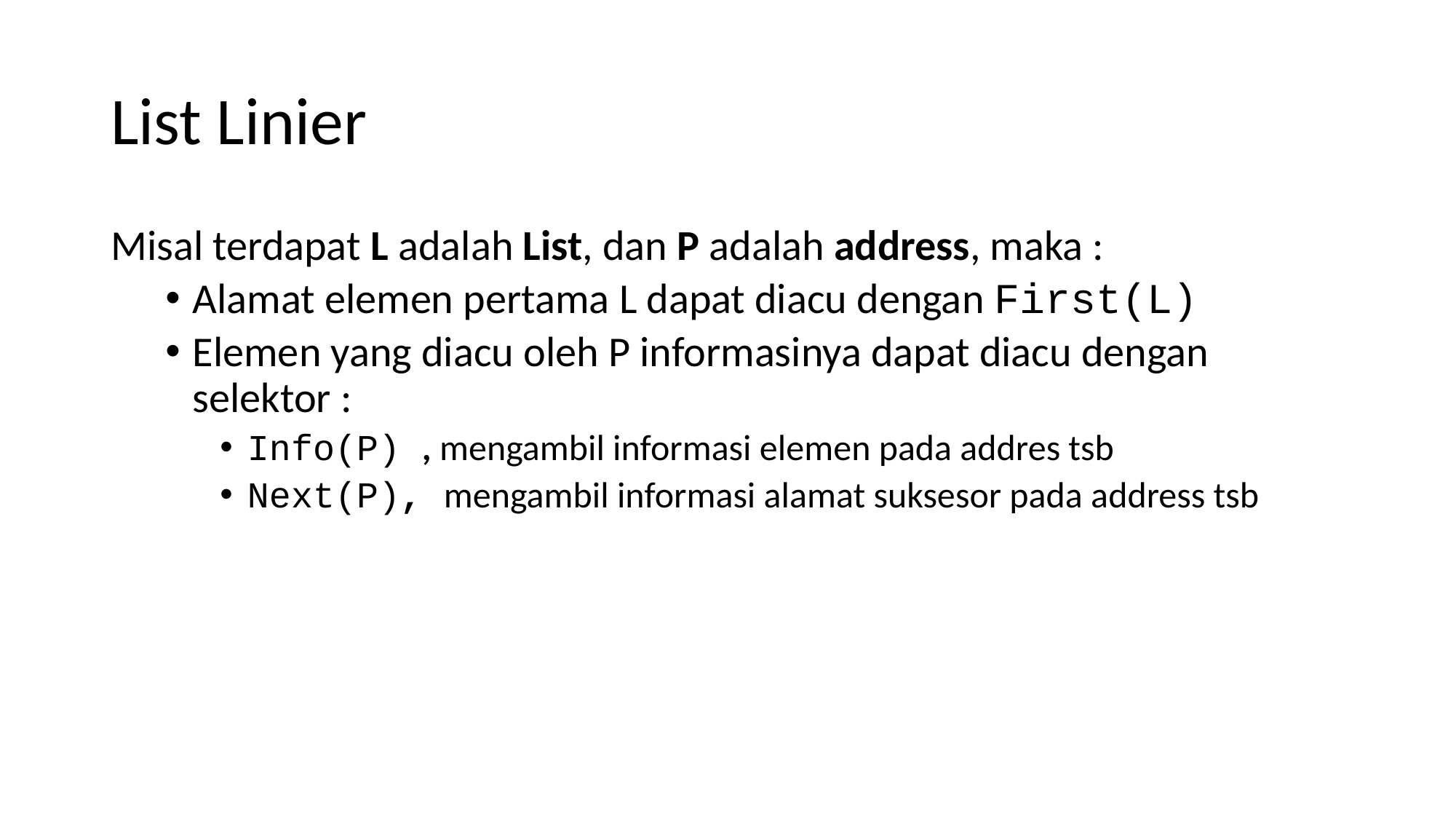

# List Linier
Misal terdapat L adalah List, dan P adalah address, maka :
Alamat elemen pertama L dapat diacu dengan First(L)
Elemen yang diacu oleh P informasinya dapat diacu dengan selektor :
Info(P) , mengambil informasi elemen pada addres tsb
Next(P), mengambil informasi alamat suksesor pada address tsb